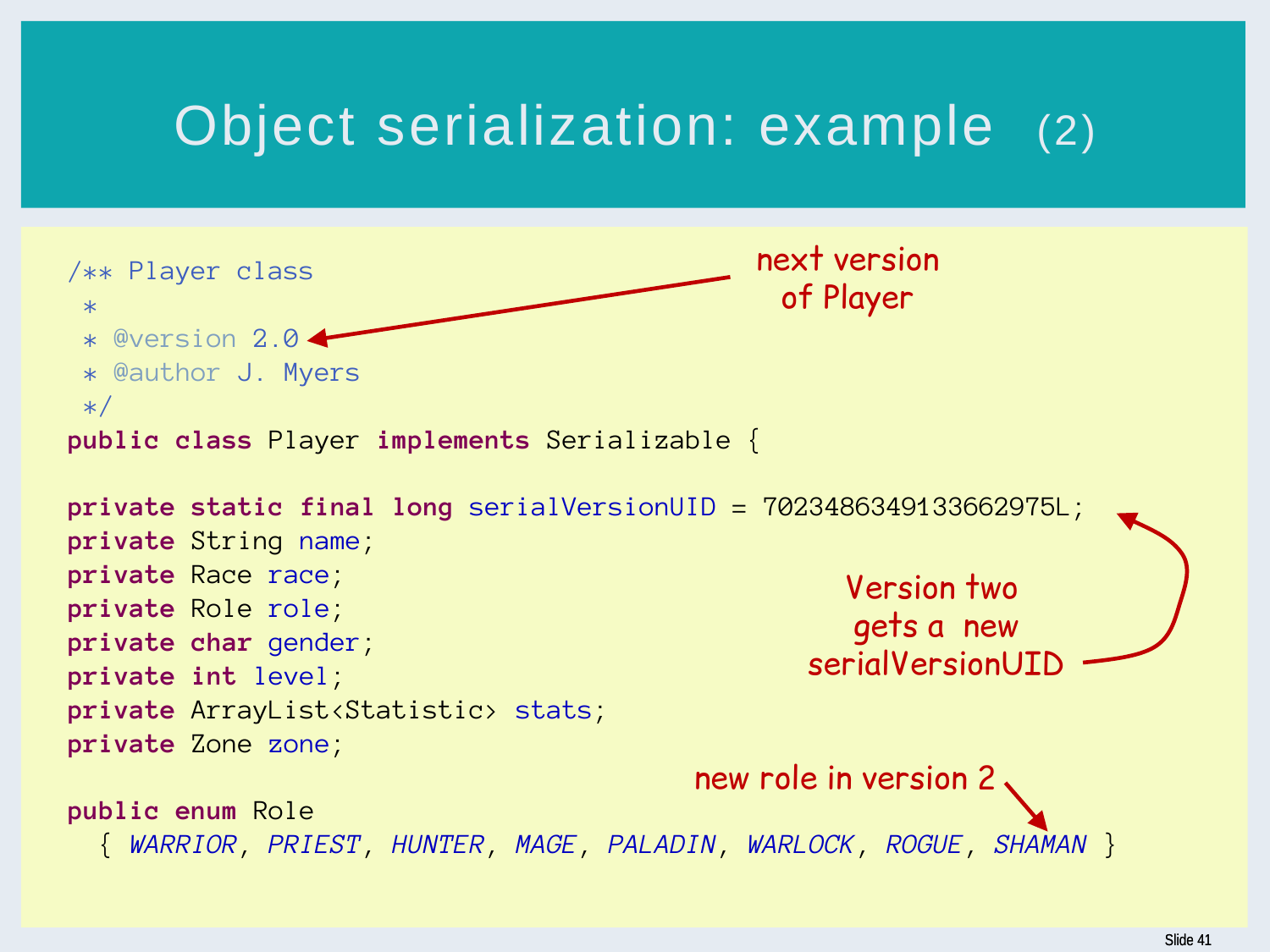

# Object serialization: example  (2)
next version of Player
/** Player class
 *
 * @version 2.0
 * @author J. Myers
 */
public class Player implements Serializable {

private static final long serialVersionUID = 7023486349133662975L;
private String name;
private Race race;
private Role role;
private char gender;
private int level;
private ArrayList<Statistic> stats;
private Zone zone;

public enum Role
  { WARRIOR, PRIEST, HUNTER, MAGE, PALADIN, WARLOCK, ROGUE, SHAMAN }

Version two
gets a  new serialVersionUID
new role in version 2